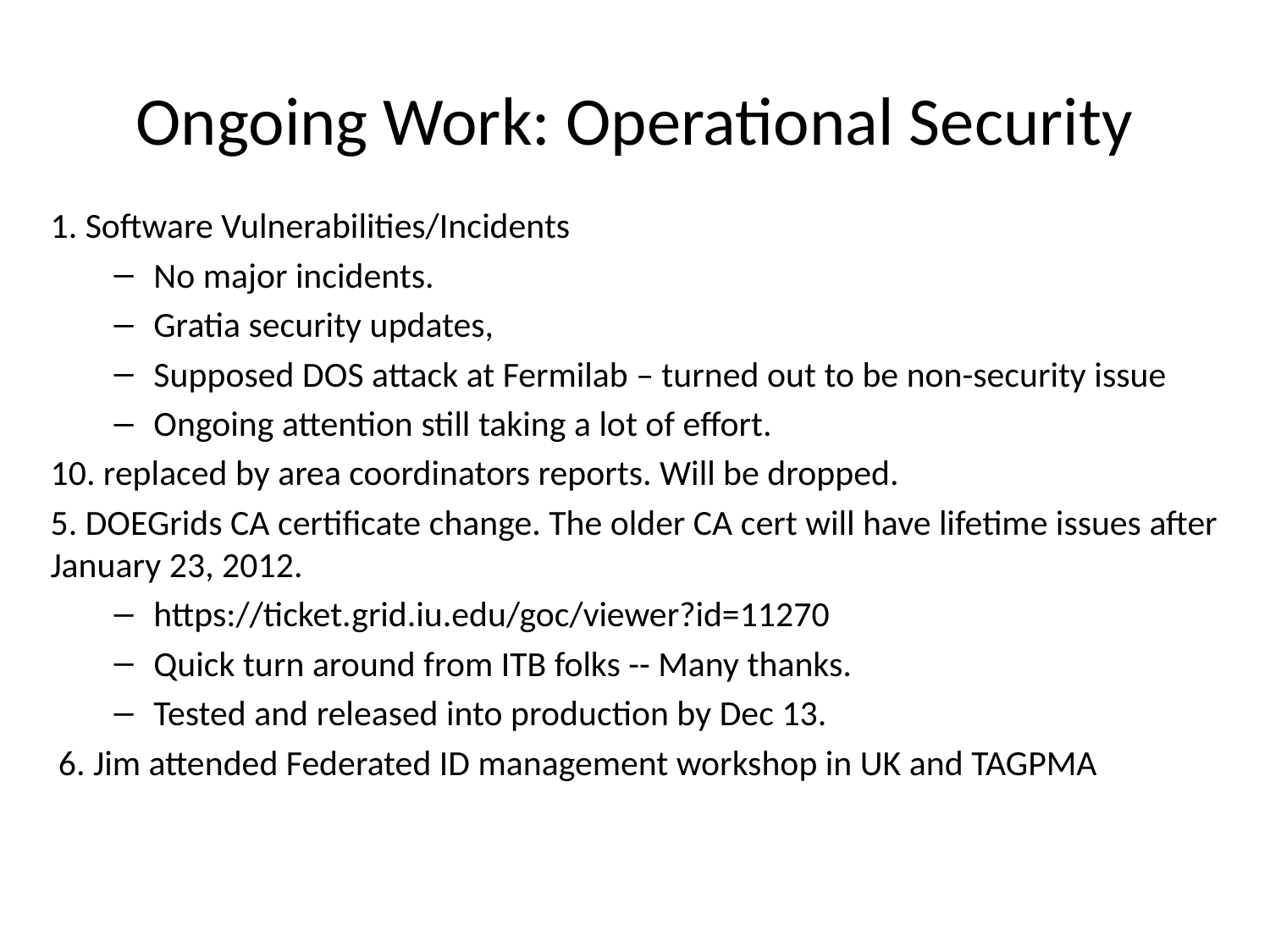

# Ongoing Work: Operational Security
1. Software Vulnerabilities/Incidents
No major incidents.
Gratia security updates,
Supposed DOS attack at Fermilab – turned out to be non-security issue
Ongoing attention still taking a lot of effort.
10. replaced by area coordinators reports. Will be dropped.
5. DOEGrids CA certificate change. The older CA cert will have lifetime issues after January 23, 2012.
https://ticket.grid.iu.edu/goc/viewer?id=11270
Quick turn around from ITB folks -- Many thanks.
Tested and released into production by Dec 13.
6. Jim attended Federated ID management workshop in UK and TAGPMA